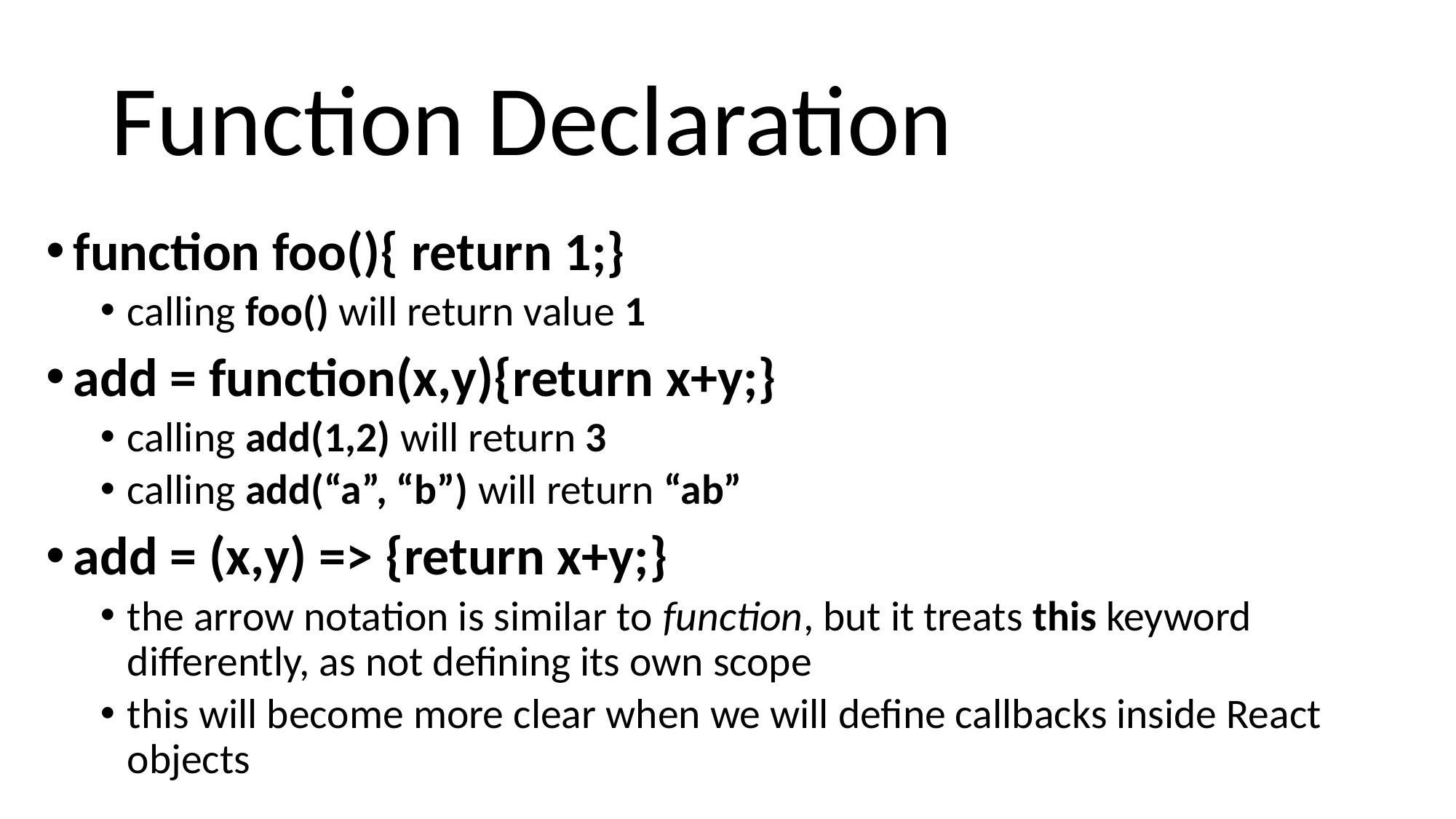

# Function Declaration
function foo(){ return 1;}
calling foo() will return value 1
add = function(x,y){return x+y;}
calling add(1,2) will return 3
calling add(“a”, “b”) will return “ab”
add = (x,y) => {return x+y;}
the arrow notation is similar to function, but it treats this keyword differently, as not defining its own scope
this will become more clear when we will define callbacks inside React objects